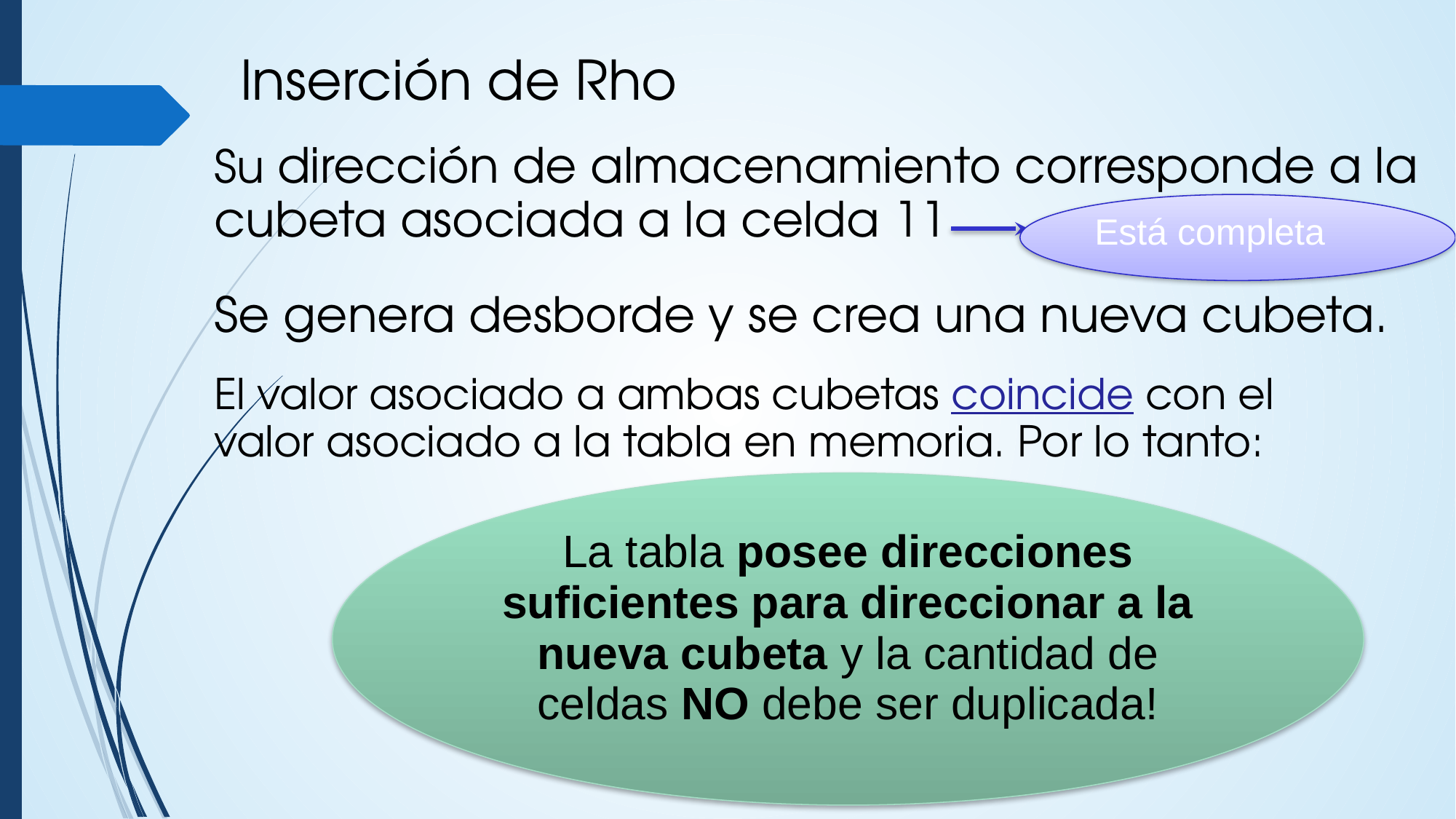

Inserción de Rho
Su dirección de almacenamiento corresponde a la cubeta asociada a la celda 11

Está completa
Se genera desborde y se crea una nueva cubeta.
El valor asociado a ambas cubetas coincide con el valor asociado a la tabla en memoria. Por lo tanto:
La tabla posee direcciones suficientes para direccionar a la nueva cubeta y la cantidad de celdas NO debe ser duplicada!